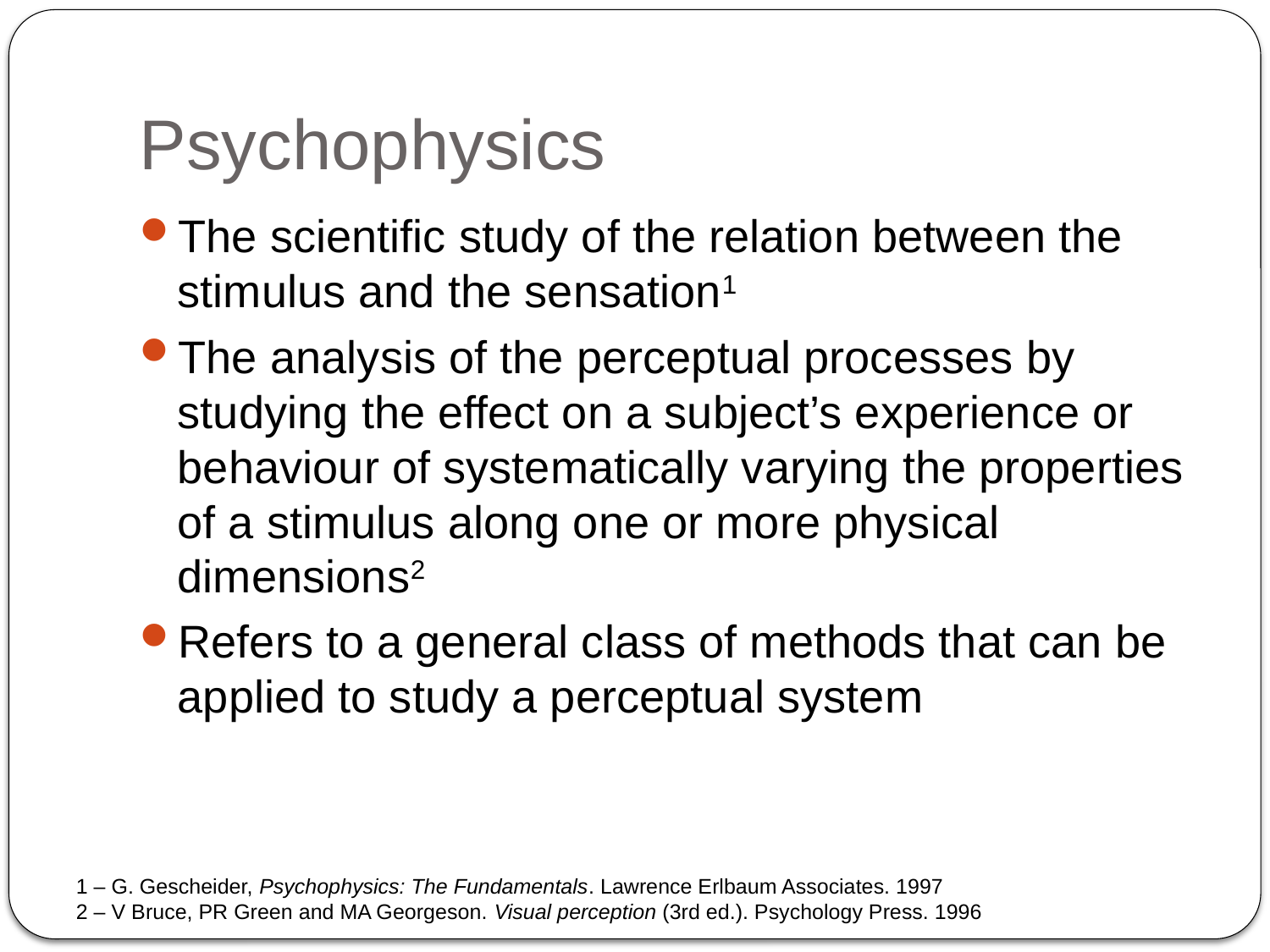

# Psychophysics
The scientific study of the relation between the stimulus and the sensation1
The analysis of the perceptual processes by studying the effect on a subject’s experience or behaviour of systematically varying the properties of a stimulus along one or more physical dimensions2
Refers to a general class of methods that can be applied to study a perceptual system
1 – G. Gescheider, Psychophysics: The Fundamentals. Lawrence Erlbaum Associates. 1997
2 – V Bruce, PR Green and MA Georgeson. Visual perception (3rd ed.). Psychology Press. 1996